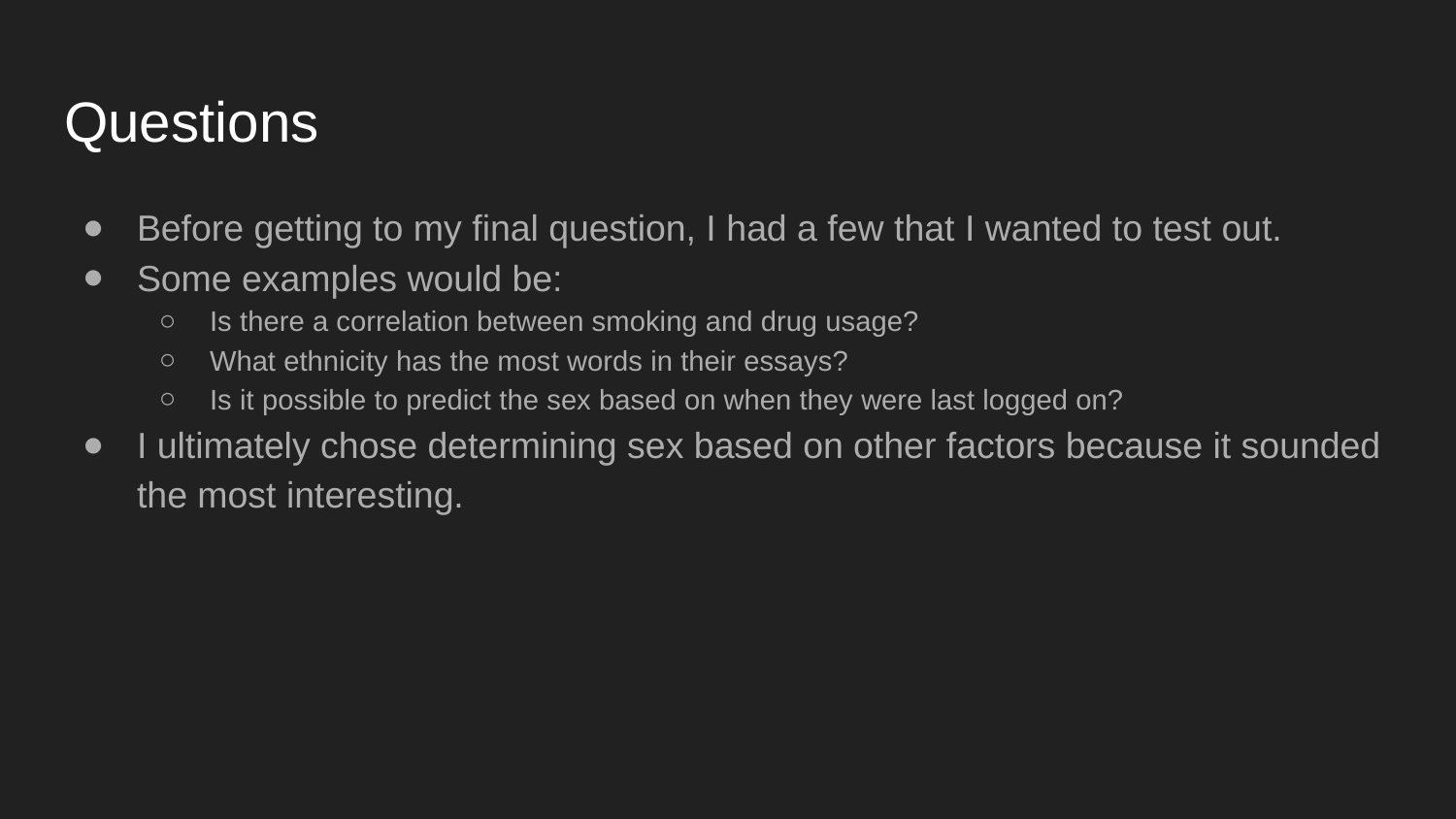

# Questions
Before getting to my final question, I had a few that I wanted to test out.
Some examples would be:
Is there a correlation between smoking and drug usage?
What ethnicity has the most words in their essays?
Is it possible to predict the sex based on when they were last logged on?
I ultimately chose determining sex based on other factors because it sounded the most interesting.